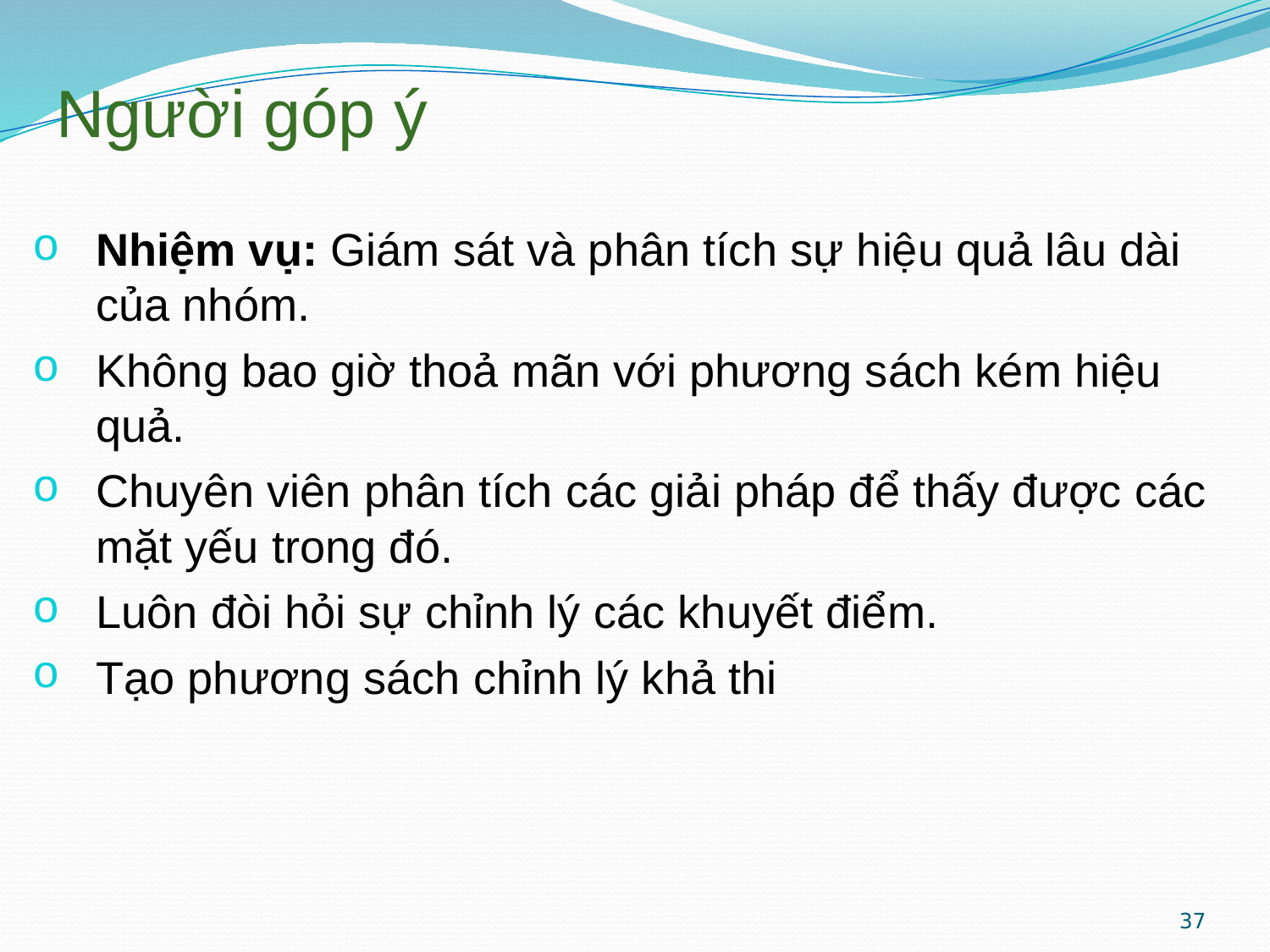

# Người góp ý
Nhiệm vụ: Giám sát và phân tích sự hiệu quả lâu dài của nhóm.
Không bao giờ thoả mãn với phương sách kém hiệu quả.
Chuyên viên phân tích các giải pháp để thấy được các mặt yếu trong đó.
Luôn đòi hỏi sự chỉnh lý các khuyết điểm.
Tạo phương sách chỉnh lý khả thi
37